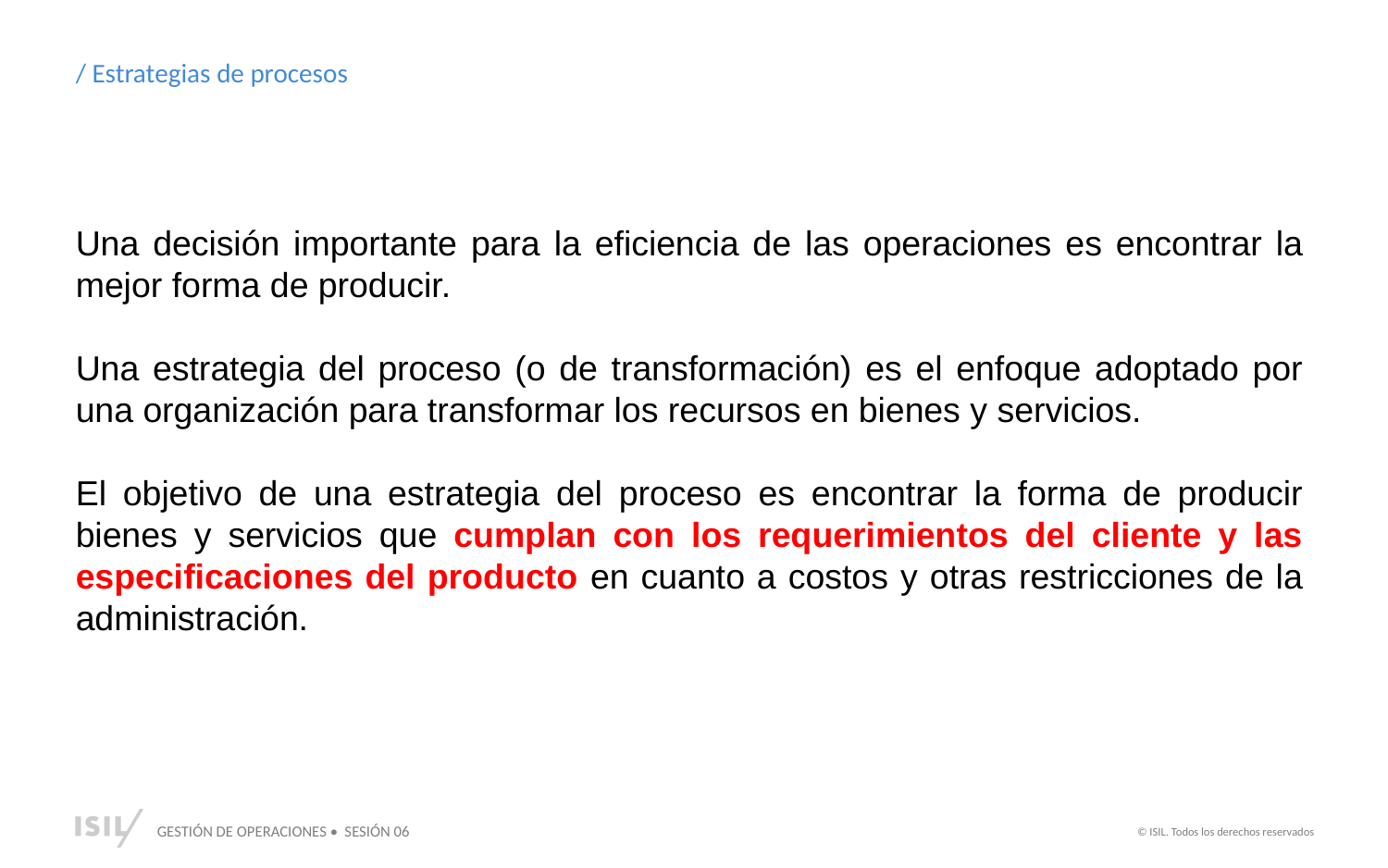

/ Estrategias de procesos

Una decisión importante para la eficiencia de las operaciones es encontrar la mejor forma de producir.

Una estrategia del proceso (o de transformación) es el enfoque adoptado por una organización para transformar los recursos en bienes y servicios.

El objetivo de una estrategia del proceso es encontrar la forma de producir bienes y servicios que cumplan con los requerimientos del cliente y las especificaciones del producto en cuanto a costos y otras restricciones de la administración.